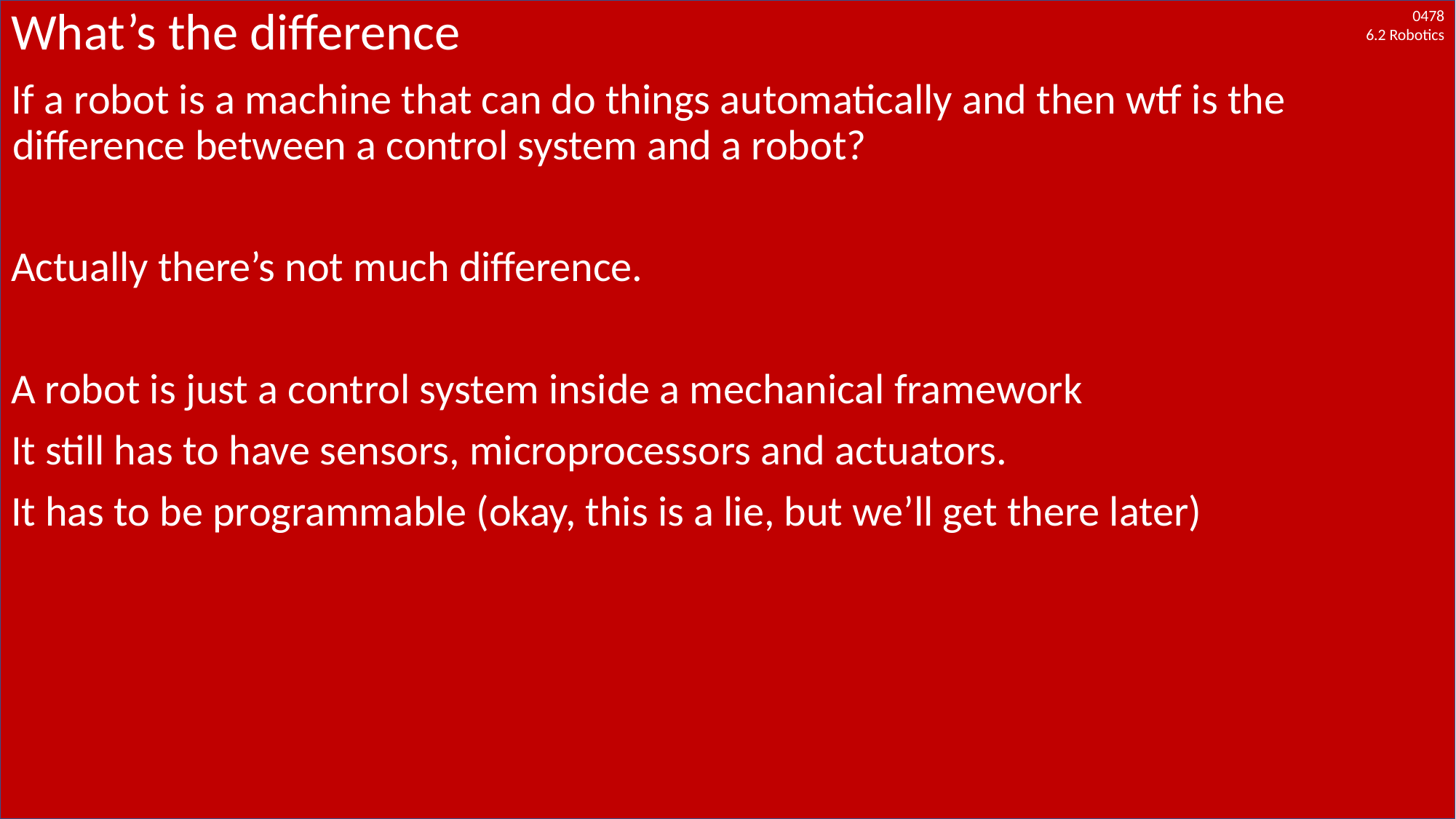

# What’s the difference
If a robot is a machine that can do things automatically and then wtf is the difference between a control system and a robot?

Actually there’s not much difference.

A robot is just a control system inside a mechanical framework
It still has to have sensors, microprocessors and actuators.
It has to be programmable (okay, this is a lie, but we’ll get there later)